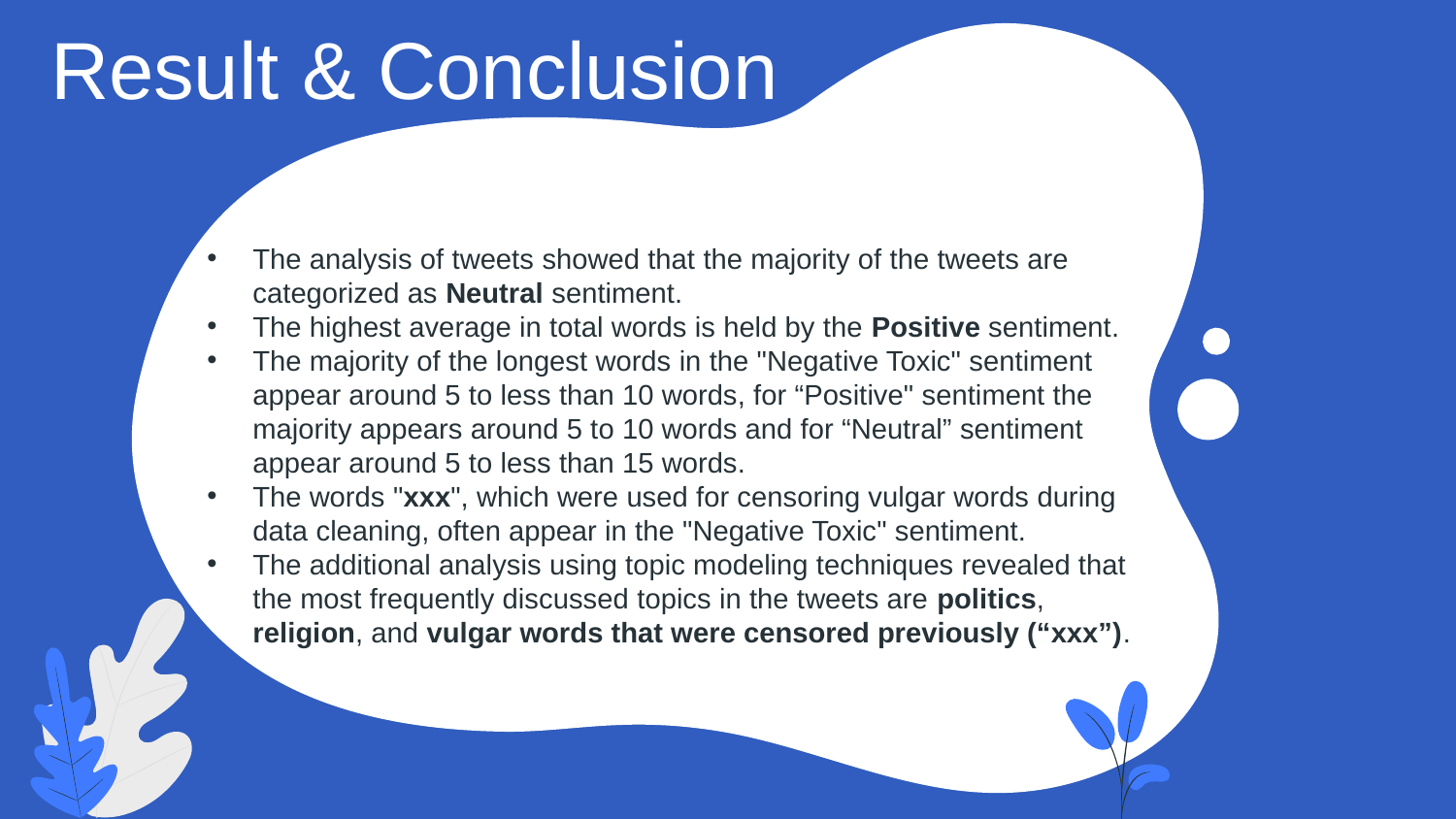

# Result & Conclusion
The analysis of tweets showed that the majority of the tweets are categorized as Neutral sentiment.
The highest average in total words is held by the Positive sentiment.
The majority of the longest words in the "Negative Toxic" sentiment appear around 5 to less than 10 words, for “Positive" sentiment the majority appears around 5 to 10 words and for “Neutral” sentiment appear around 5 to less than 15 words.
The words "xxx", which were used for censoring vulgar words during data cleaning, often appear in the "Negative Toxic" sentiment.
The additional analysis using topic modeling techniques revealed that the most frequently discussed topics in the tweets are politics, religion, and vulgar words that were censored previously (“xxx”).